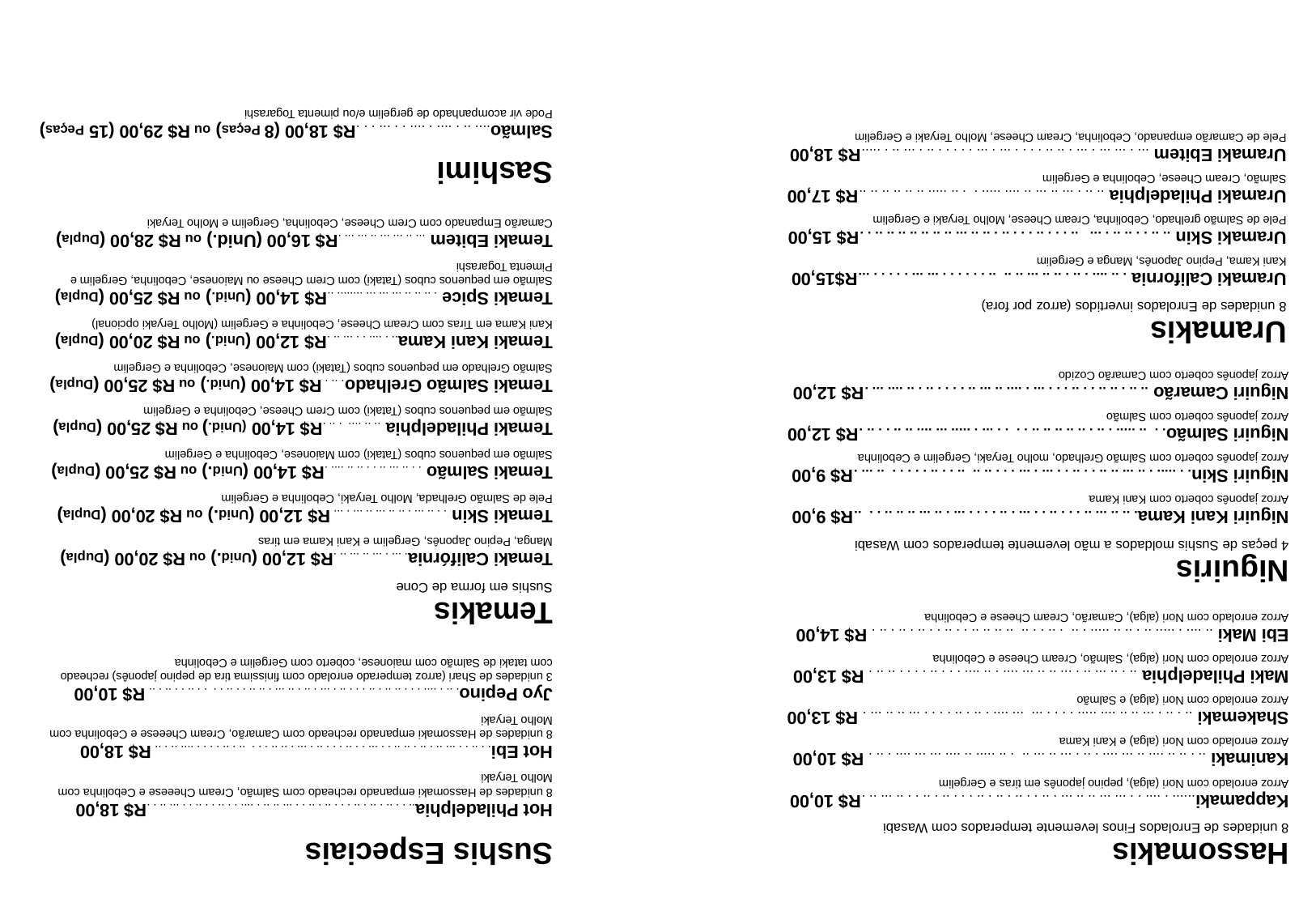

Hassomakis
8 unidades de Enrolados Finos levemente temperados com Wasabi
Sushis Especiais
Hot Philadelphia.. . . .. . .. . .. . . . .. . .. . . ... .. .. . .... . . .. . . .. . . ... .. . .R$ 18,00
8 unidades de Hassomaki empanado recheado com Salmão, Cream Cheeese e Cebolinha com Molho Teryaki

Hot Ebi. . .. . . ... .. . .. . .. .. . . ... . . .. . . . .. . ... . .. .. . . .  .. . .. . . . . .... .. . .. R$ 18,00
8 unidades de Hassomaki empanado recheado com Camarão, Cream Cheeese e Cebolinha com Molho Teryaki

Jyo Pepino. .. . .... . . . .. .. . .. . . . .. . ... . .. . .. ... . .. .. . . .. . .  . . .. . . .. . .. R$ 10,00
3 unidades de Shari (arroz temperado enrolado com finissima tira de pepino japonês) recheado com tataki de Salmão com maionese, coberto com Gergelim e Cebolinha
Kappamaki...... . .... . . ... ... .. .. ... . .. . . .. . .. . .. . . . .. . .. . . .. ... .. .R$ 10,00
Arroz enrolado com Nori (alga), pepino japonês em tiras e Gergelim

Kanimaki .. . .. .. .... .. ... .... . .. . ... .. ... ..  . .. ..... .. .... ... ... .... . .. . R$ 10,00
Arroz enrolado com Nori (alga) e Kani Kama

Shakemaki .. . .. . ... .. .. .... ..... . . . . ...  ... .... . .. . .. . . . . ... .. .. ... . R$ 13,00
Arroz enrolado com Nori (alga) e Salmão

Maki Philadelphia .. . .. ... .. . ... .. .. ... .... . .. .... . . . .. . . . . .. .. . R$ 13,00
Arroz enrolado com Nori (alga), Salmão, Cream Cheese e Cebolinha

Ebi Maki .. .... . ..... .. . .. .. ..... . ..  . .. . . ..  .. .. .. .. . . .. . . .. . .. . .. . R$ 14,00
Arroz enrolado com Nori (alga), Camarão, Cream Cheese e Cebolinha
Temakis
Sushis em forma de Cone
Niguiris
4 peças de Sushis moldados a mão levemente temperados com Wasabi
Temaki Califórnia. ... . ... .. ... .. .R$ 12,00 (Unid.) ou R$ 20,00 (Dupla)
Manga, Pepino Japonês, Gergelim e Kani Kama em tiras

Temaki Skin . . .. ... . .. .. ... .. ... . ... R$ 12,00 (Unid.) ou R$ 20,00 (Dupla)
Pele de Salmão Grelhada, Molho Teryaki, Cebolinha e Gergelim

Temaki Salmão . . .. ... .. . . .. .. .... .R$ 14,00 (Unid.) ou R$ 25,00 (Dupla)
Salmão em pequenos cubos (Tataki) com Maionese, Cebolinha e Gergelim

Temaki Philadelphia .. .. ....  . .. .R$ 14,00 (Unid.) ou R$ 25,00 (Dupla)
Salmão em pequenos cubos (Tataki) com Crem Cheese, Cebolinha e Gergelim

Temaki Salmão Grelhado. .. . R$ 14,00 (Unid.) ou R$ 25,00 (Dupla)
Salmão Grelhado em pequenos cubos (Tataki) com Maionese, Cebolinha e Gergelim

Temaki Kani Kama.. . .... . . ... .. .R$ 12,00 (Unid.) ou R$ 20,00 (Dupla)
Kani Kama em Tiras com Cream Cheese, Cebolinha e Gergelim (Molho Teryaki opcional)

Temaki Spice . .. .. .. ... ... ... ........ ..R$ 14,00 (Unid.) ou R$ 25,00 (Dupla)
Salmão em pequenos cubos (Tataki) com Crem Cheese ou Maionese, Cebolinha, Gergelim e Pimenta Togarashi

Temaki Ebitem ... .. ... ... .. ... ... .R$ 16,00 (Unid.) ou R$ 28,00 (Dupla)
Camarão Empanado com Crem Cheese, Cebolinha, Gergelim e Molho Teryaki
Niguiri Kani Kama. .. .. ... .. . . . .. . . ... . .. . . . . ... . .. ... .. .. .. . .  ..R$ 9,00
Arroz japonês coberto com Kani Kama

Niguiri Skin. . ..... . .. ... .. .. . . .. . . ... . ... . . . .. ..  .. . . .. . . . . .  .. ... .R$ 9,00
Arroz japonês coberto com Salmão Grelhado, molho Teryaki, Gergelim e Cebolinha

Niguiri Salmão. .  .. ..... . .. . .. .. .. .. .. . .  . . ... . ..... ... .... .. .. . . .. .R$ 12,00
Arroz japonês coberto com Salmão

Niguiri Camarão .. .. . .. .. . . .. . . . ... . .... .. ... .. . . . . .. . .. .... ... .R$ 12,00
Arroz japonês coberto com Camarão Cozido
Uramakis
8 unidades de Enrolados invertidos (arroz por fora)
Uramaki California . .. .... . .. . .. .. ... .. ..  .. . . . . . . ... ... . . . . . ...R$15,00
Kani Kama, Pepino Japonês, Manga e Gergelim

Uramaki Skin .. .. . . .. .. . ...   .. . . . .. . . . .. . .. .. ... .. .. .. .. .. .. .. . .R$ 15,00
Pele de Salmão grelhado, Cebolinha, Cream Cheese, Molho Teryaki e Gergelim

Uramaki Philadelphia .. .. . ... .. ... .. .... ..... .  . .. ..... .. .. .. .. .. ..R$ 17,00
Salmão, Cream Cheese, Cebolinha e Gergelim

Uramaki Ebitem ... . ... ... . ... . .. .. . . . . ... . ... . . . . . .. . ... .. . .....R$ 18,00
Pele de Camarão empanado, Cebolinha, Cream Cheese, Molho Teryaki e Gergelim
Sashimi
Salmão.... .. . .... . .... . . ... . . .R$ 18,00 (8 Peças) ou R$ 29,00 (15 Peças)
Pode vir acompanhado de gergelim e/ou pimenta Togarashi